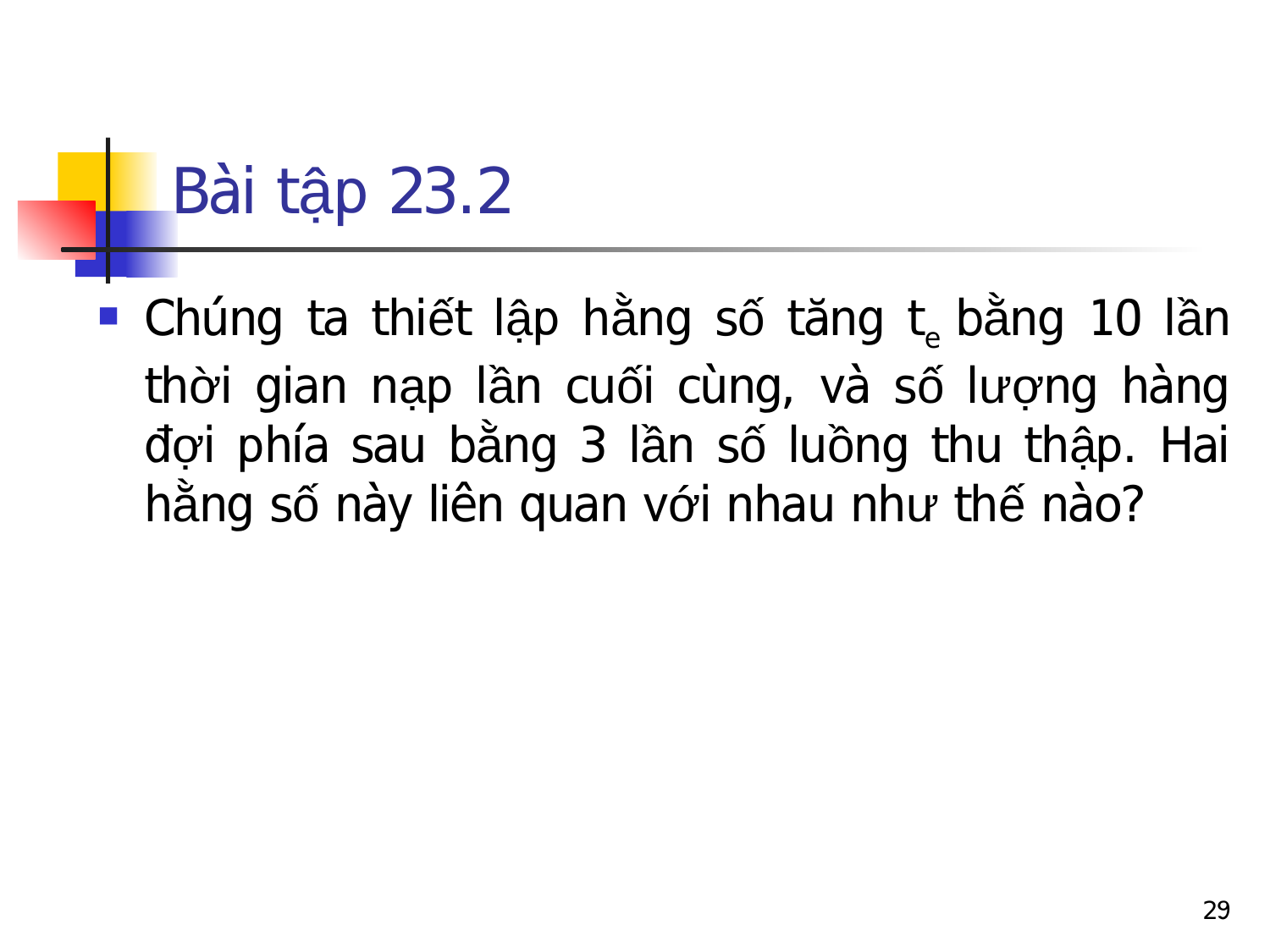

Bài tập 23.2
Chúng ta thiết lập hằng số tăng te bằng 10 lần thời gian nạp lần cuối cùng, và số lượng hàng đợi phía sau bằng 3 lần số luồng thu thập. Hai hằng số này liên quan với nhau như thế nào?
29